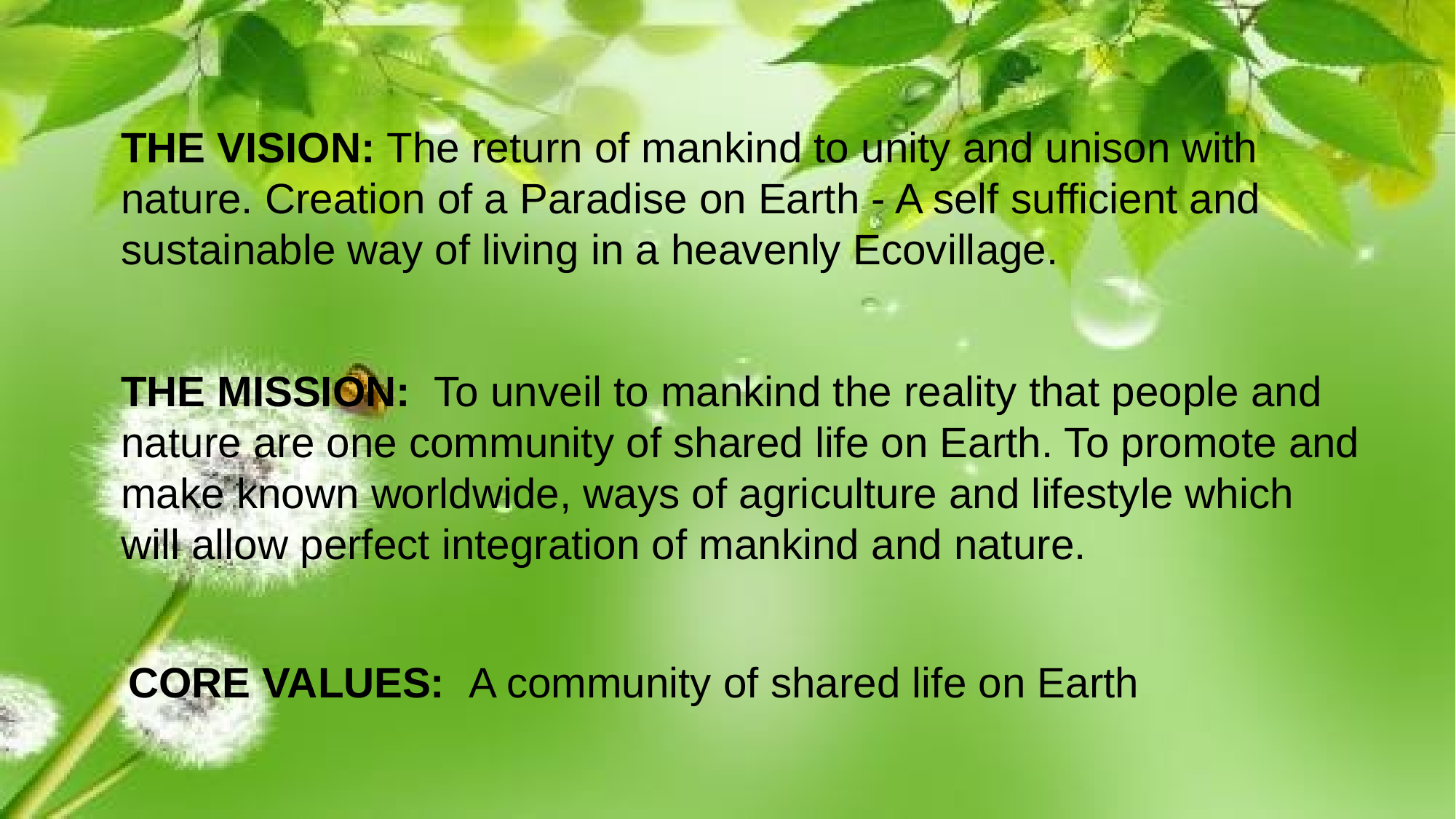

THE VISION: The return of mankind to unity and unison with nature. Creation of a Paradise on Earth - A self sufficient and sustainable way of living in a heavenly Ecovillage.
THE MISSION:  To unveil to mankind the reality that people and nature are one community of shared life on Earth. To promote and make known worldwide, ways of agriculture and lifestyle which will allow perfect integration of mankind and nature.
CORE VALUES:  A community of shared life on Earth